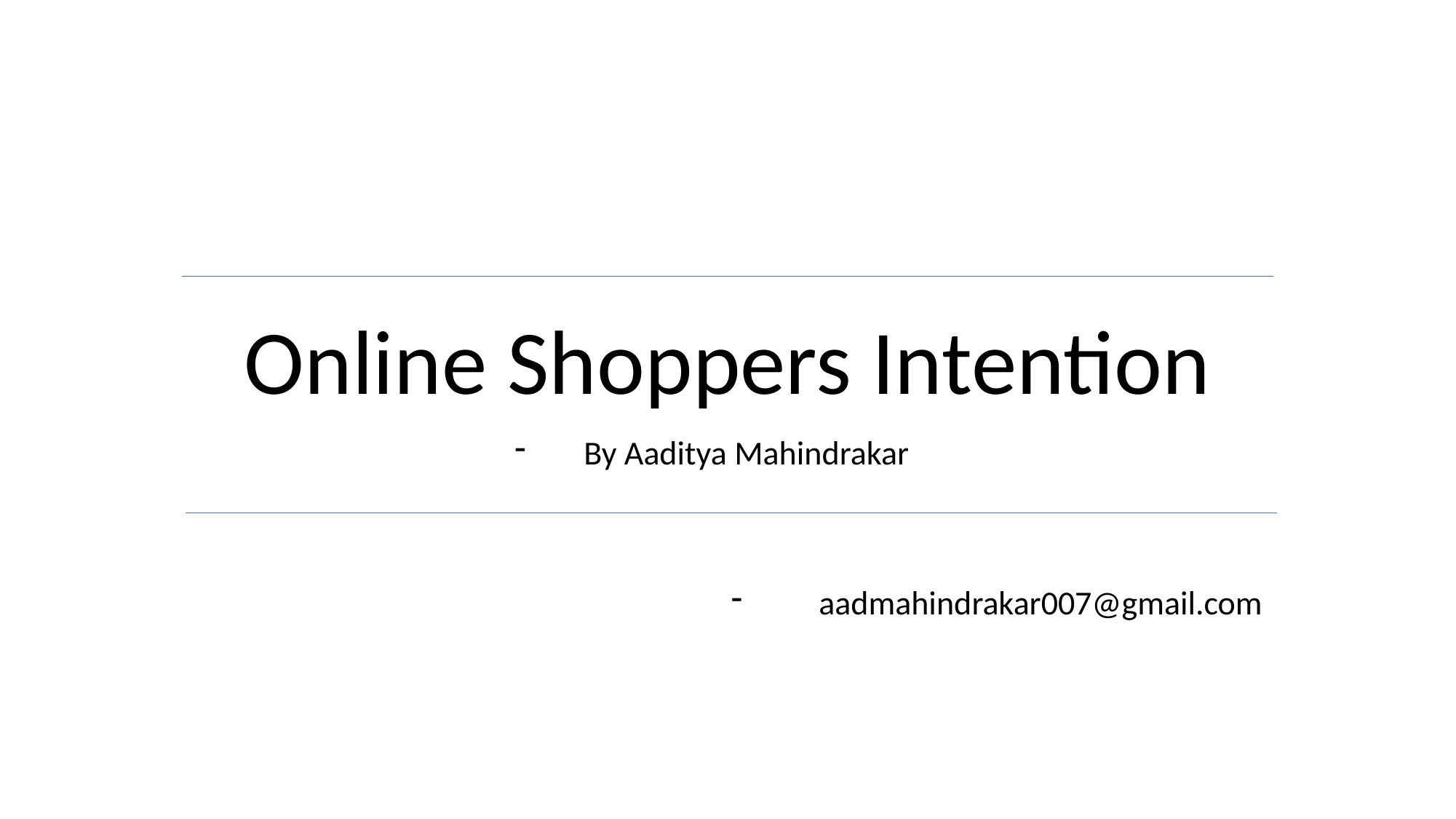

# Online Shoppers Intention
By Aaditya Mahindrakar

aadmahindrakar007@gmail.com